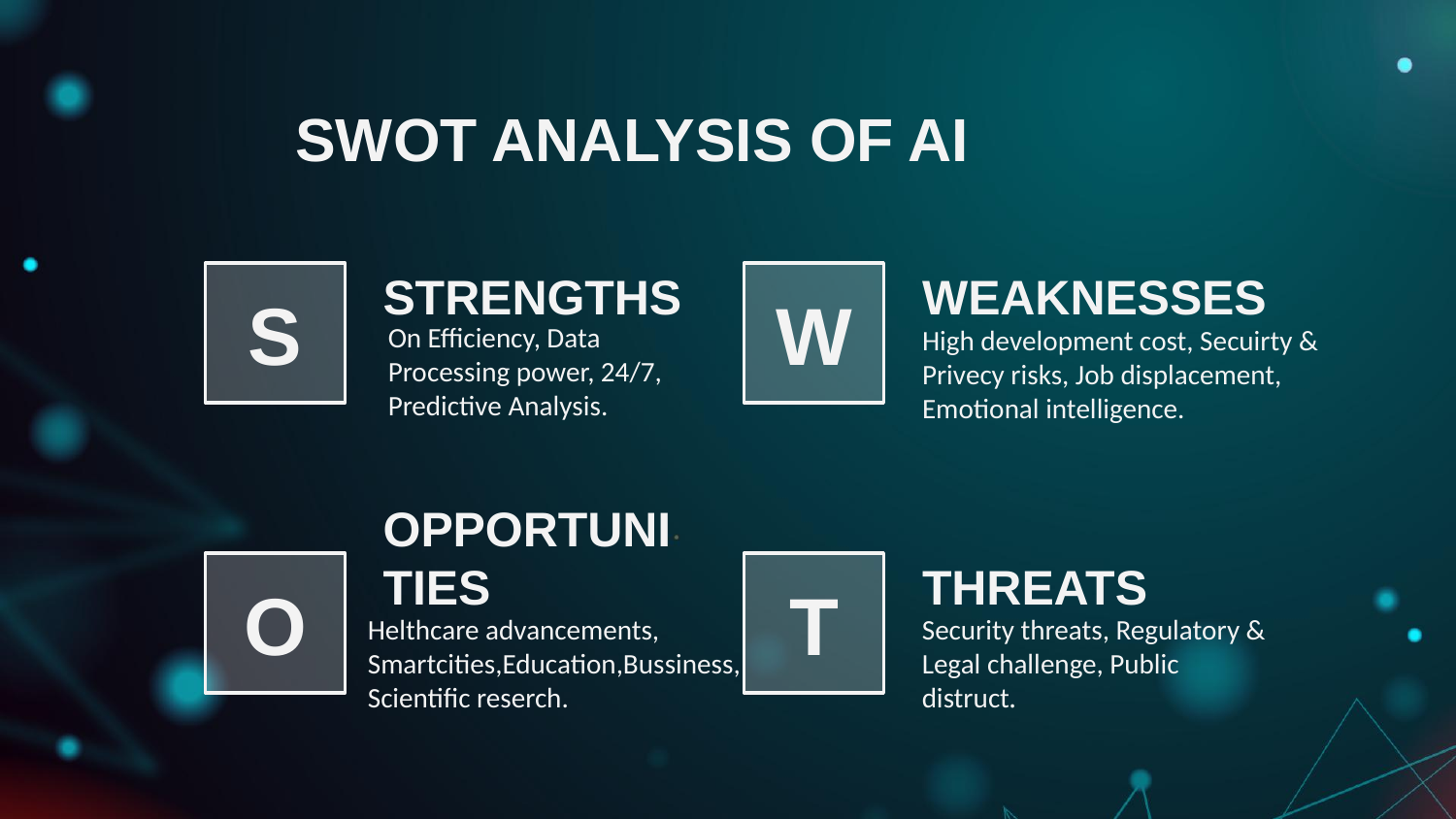

# SWOT ANALYSIS OF AI
S
W
STRENGTHS
On Efficiency, Data Processing power, 24/7, Predictive Analysis.
WEAKNESSES
High development cost, Secuirty & Privecy risks, Job displacement, Emotional intelligence.
O
T
OPPORTUNITIES
Helthcare advancements, Smartcities,Education,Bussiness, Scientific reserch.
THREATS
Security threats, Regulatory & Legal challenge, Public distruct.